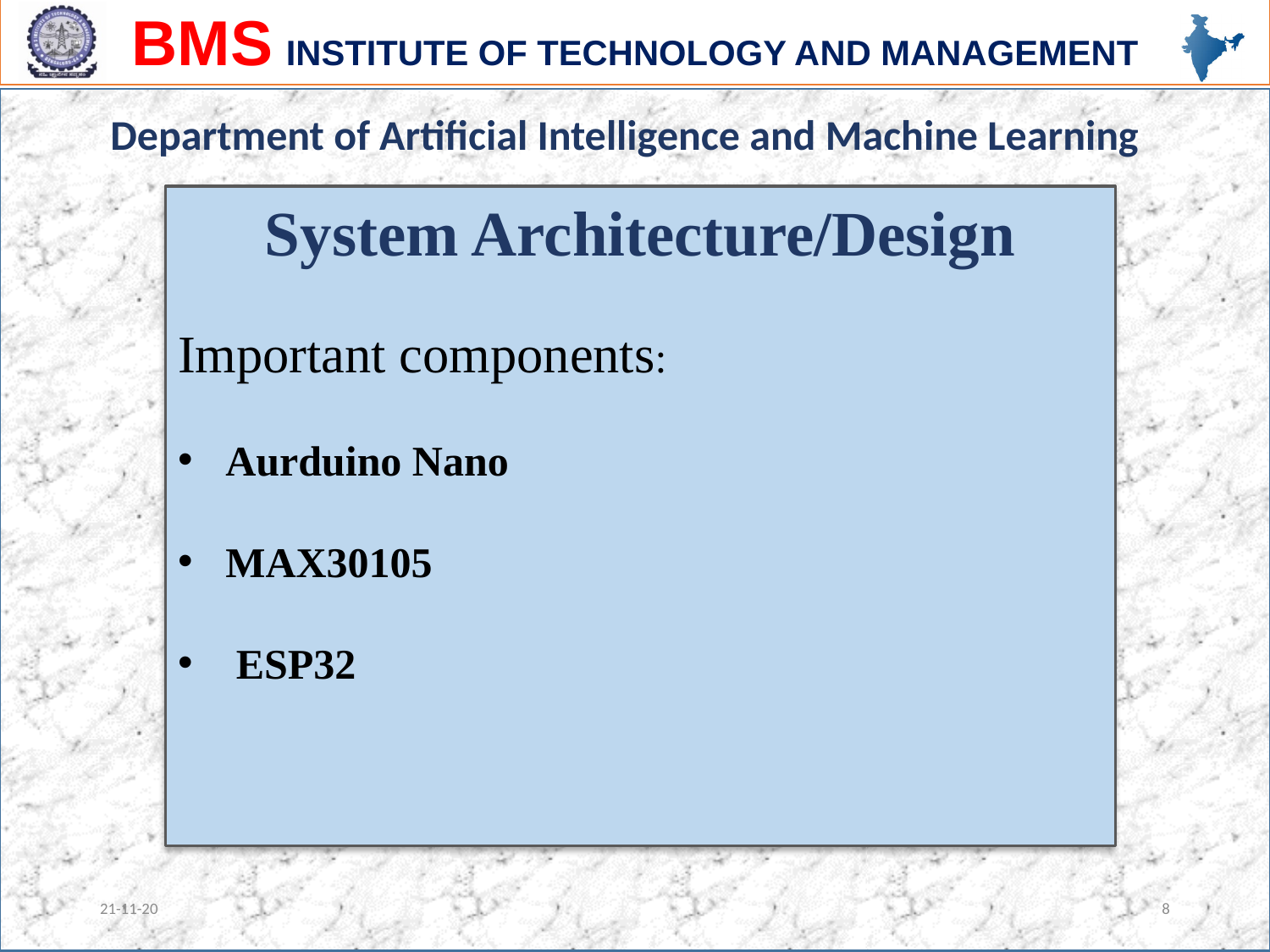

Department of Artificial Intelligence and Machine Learning
System Architecture/Design

Important components:

Aurduino Nano

MAX30105

 ESP32

21-11-20
8